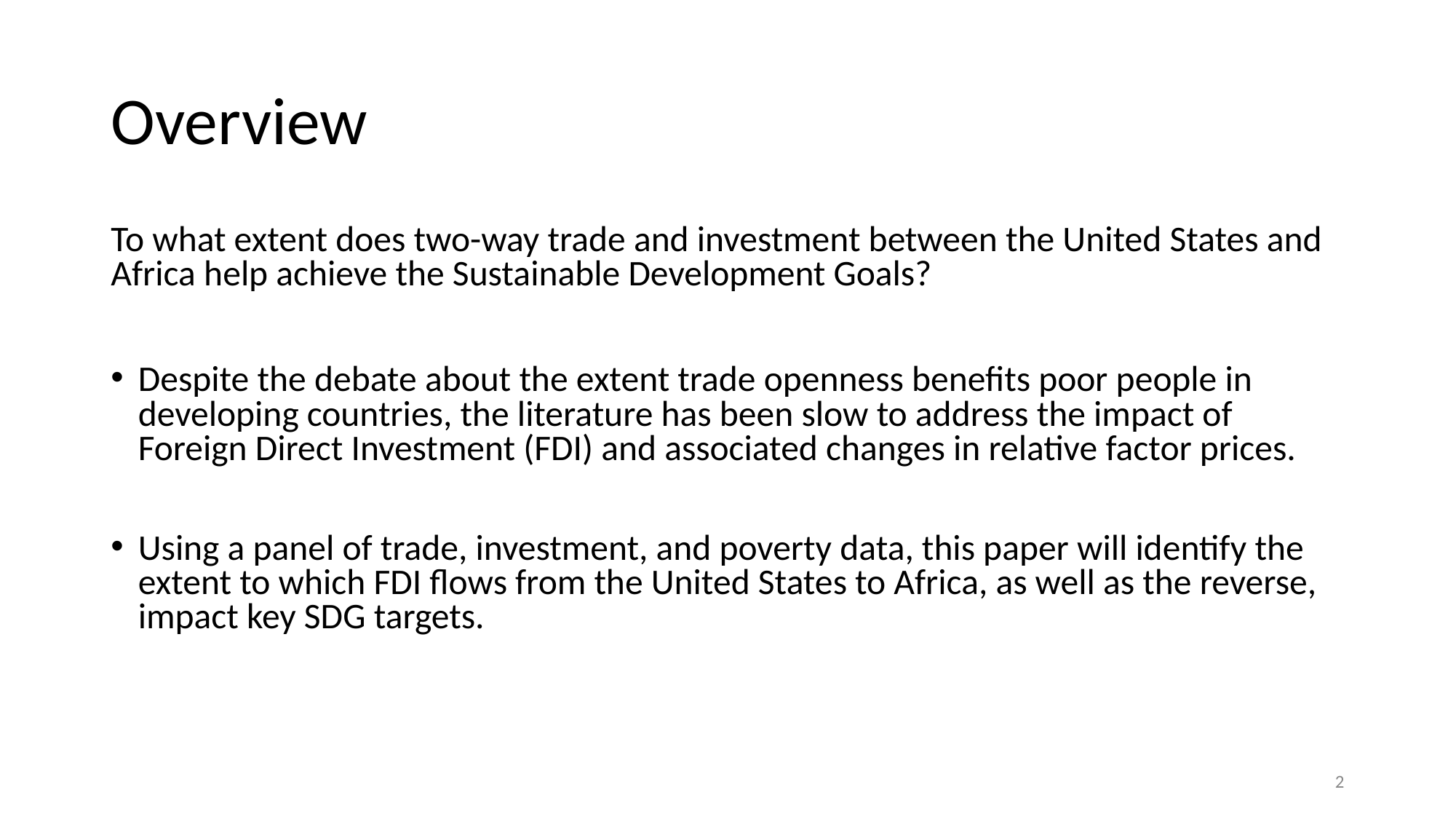

# Overview
To what extent does two-way trade and investment between the United States and Africa help achieve the Sustainable Development Goals?

Despite the debate about the extent trade openness benefits poor people in developing countries, the literature has been slow to address the impact of Foreign Direct Investment (FDI) and associated changes in relative factor prices.

Using a panel of trade, investment, and poverty data, this paper will identify the extent to which FDI flows from the United States to Africa, as well as the reverse, impact key SDG targets.
2